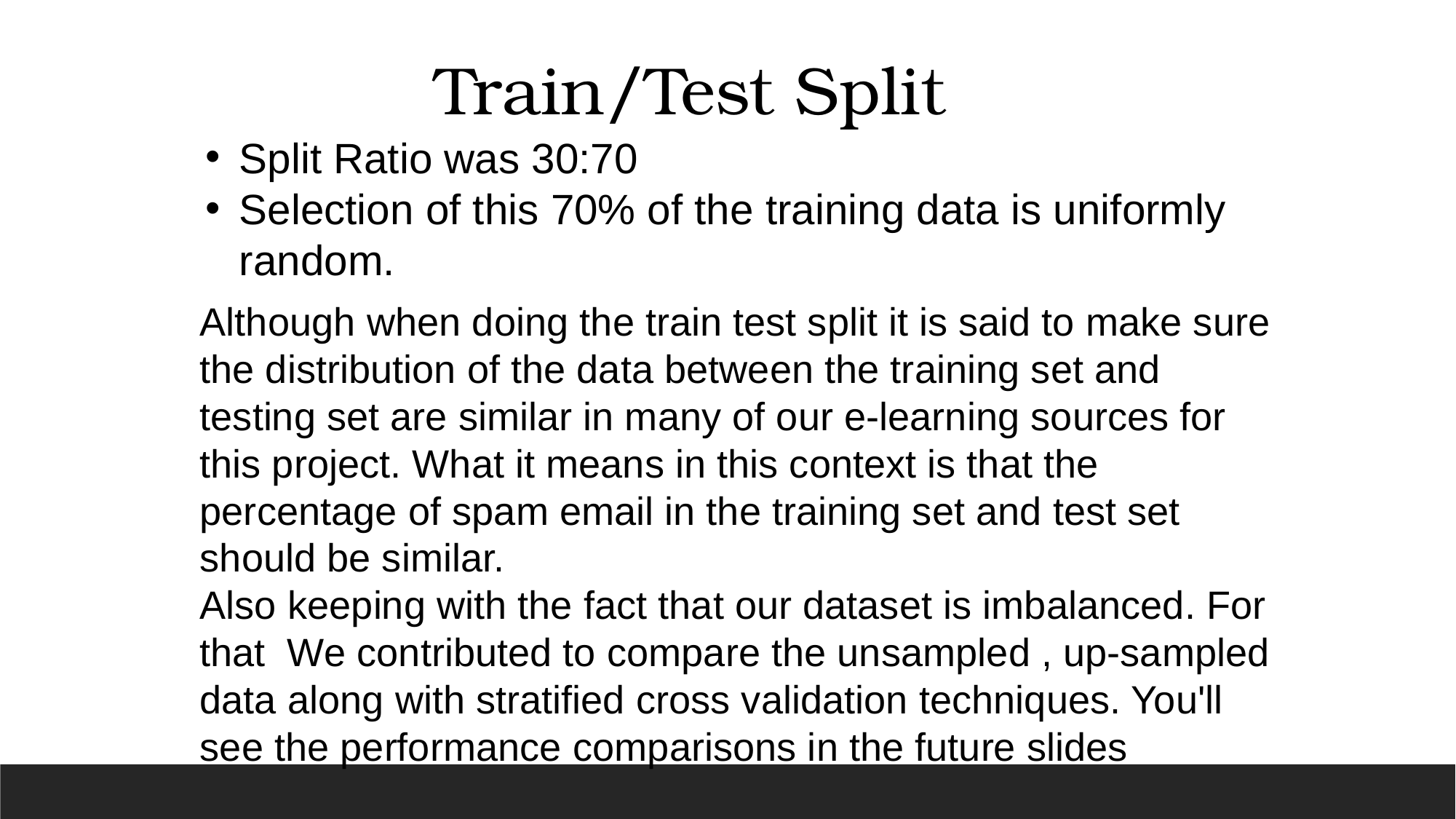

Train/Test Split
Split Ratio was 30:70
Selection of this 70% of the training data is uniformly random.

Although when doing the train test split it is said to make sure the distribution of the data between the training set and testing set are similar in many of our e-learning sources for this project. What it means in this context is that the percentage of spam email in the training set and test set should be similar.
Also keeping with the fact that our dataset is imbalanced. For that  We contributed to compare the unsampled , up-sampled data along with stratified cross validation techniques. You'll see the performance comparisons in the future slides